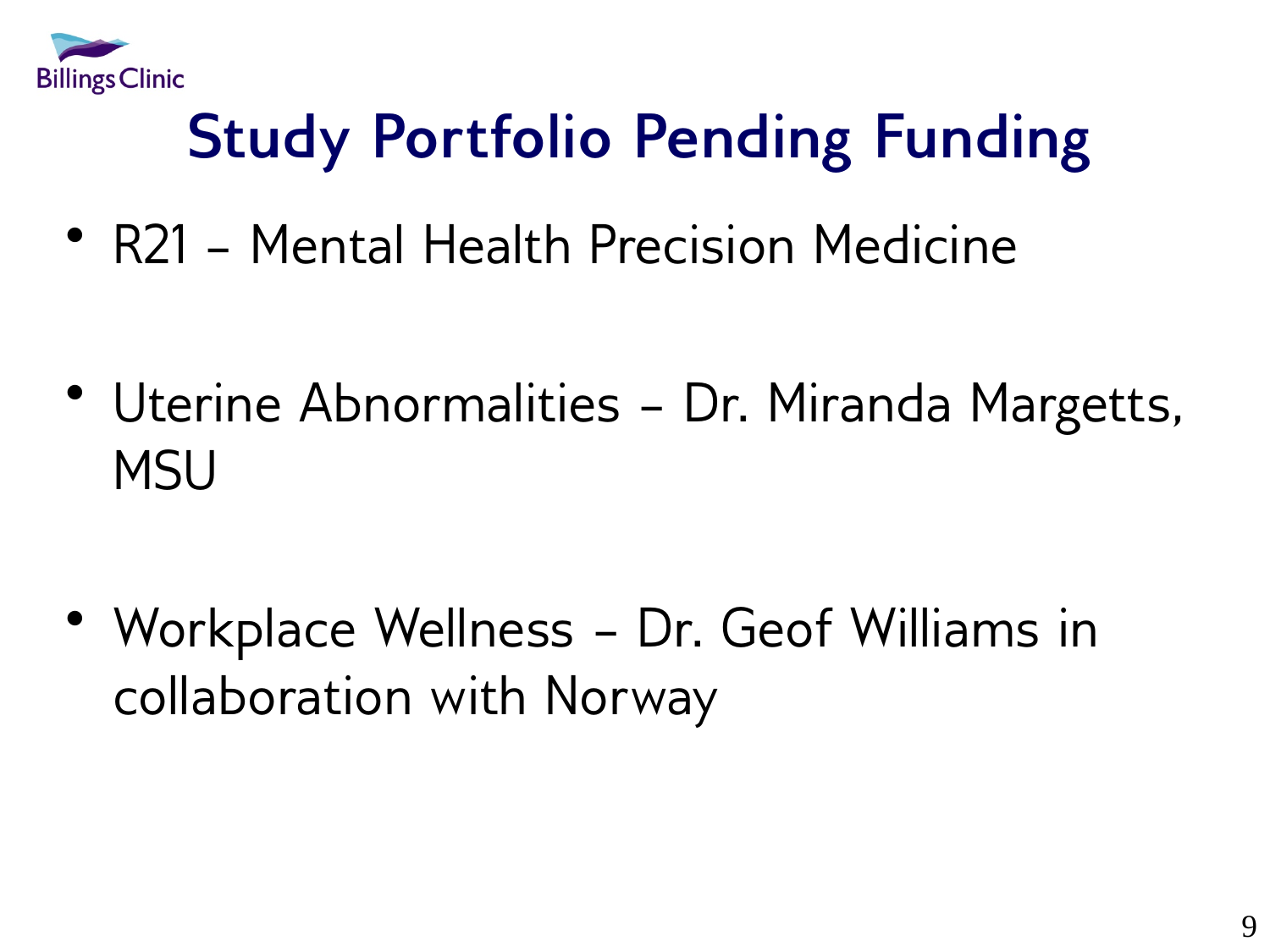

# Study Portfolio Pending Funding
R21 – Mental Health Precision Medicine

Uterine Abnormalities – Dr. Miranda Margetts, MSU

Workplace Wellness – Dr. Geof Williams in collaboration with Norway
9